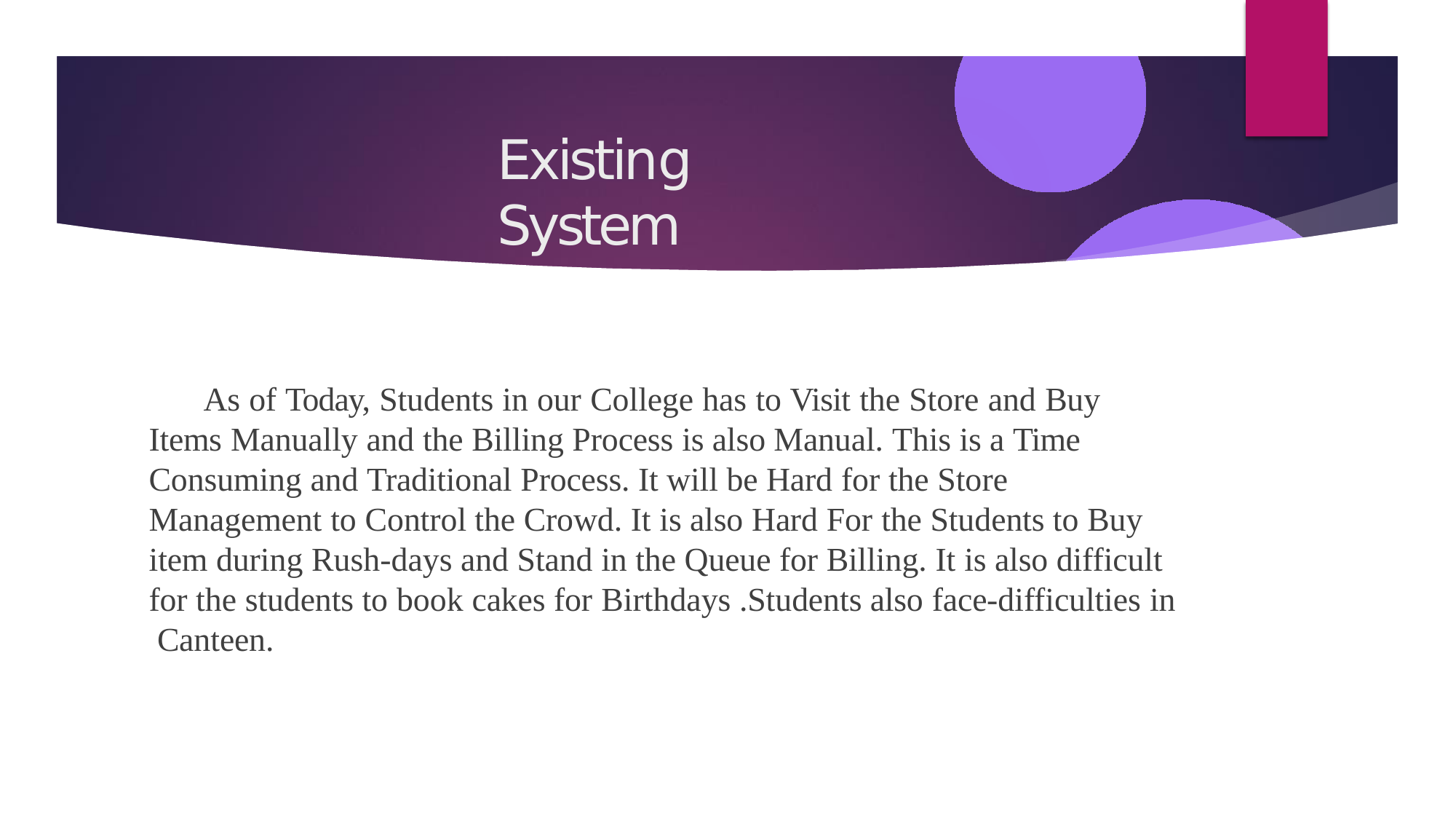

# Existing System
As of Today, Students in our College has to Visit the Store and Buy  Items Manually and the Billing Process is also Manual. This is a Time  Consuming and Traditional Process. It will be Hard for the Store  Management to Control the Crowd. It is also Hard For the Students to Buy  item during Rush-days and Stand in the Queue for Billing. It is also difficult  for the students to book cakes for Birthdays .Students also face-difficulties in  Canteen.